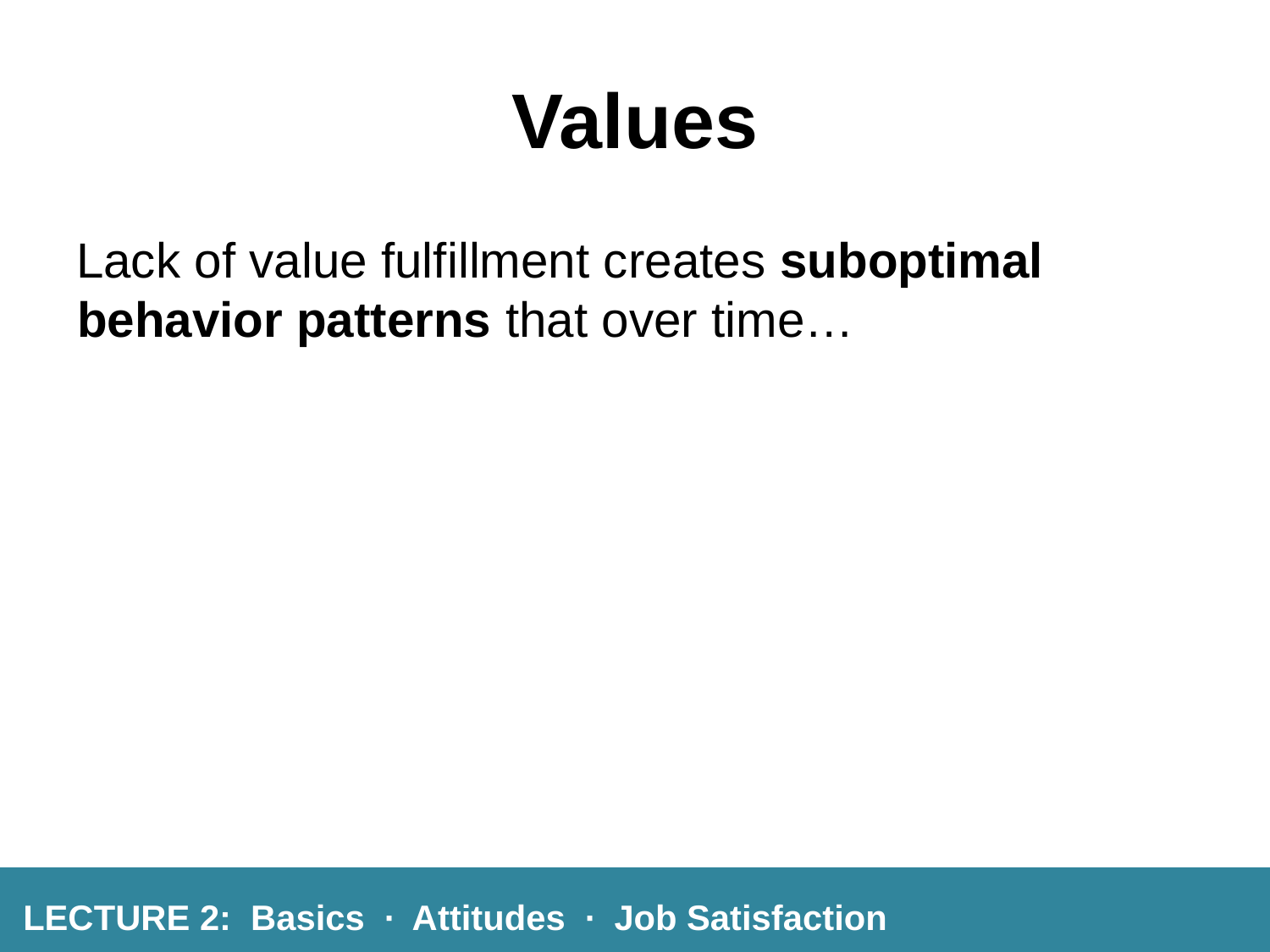

# Values
Lack of value fulfillment creates suboptimal behavior patterns that over time…

LECTURE 2:  Basics  ∙  Attitudes  ∙  Job Satisfaction